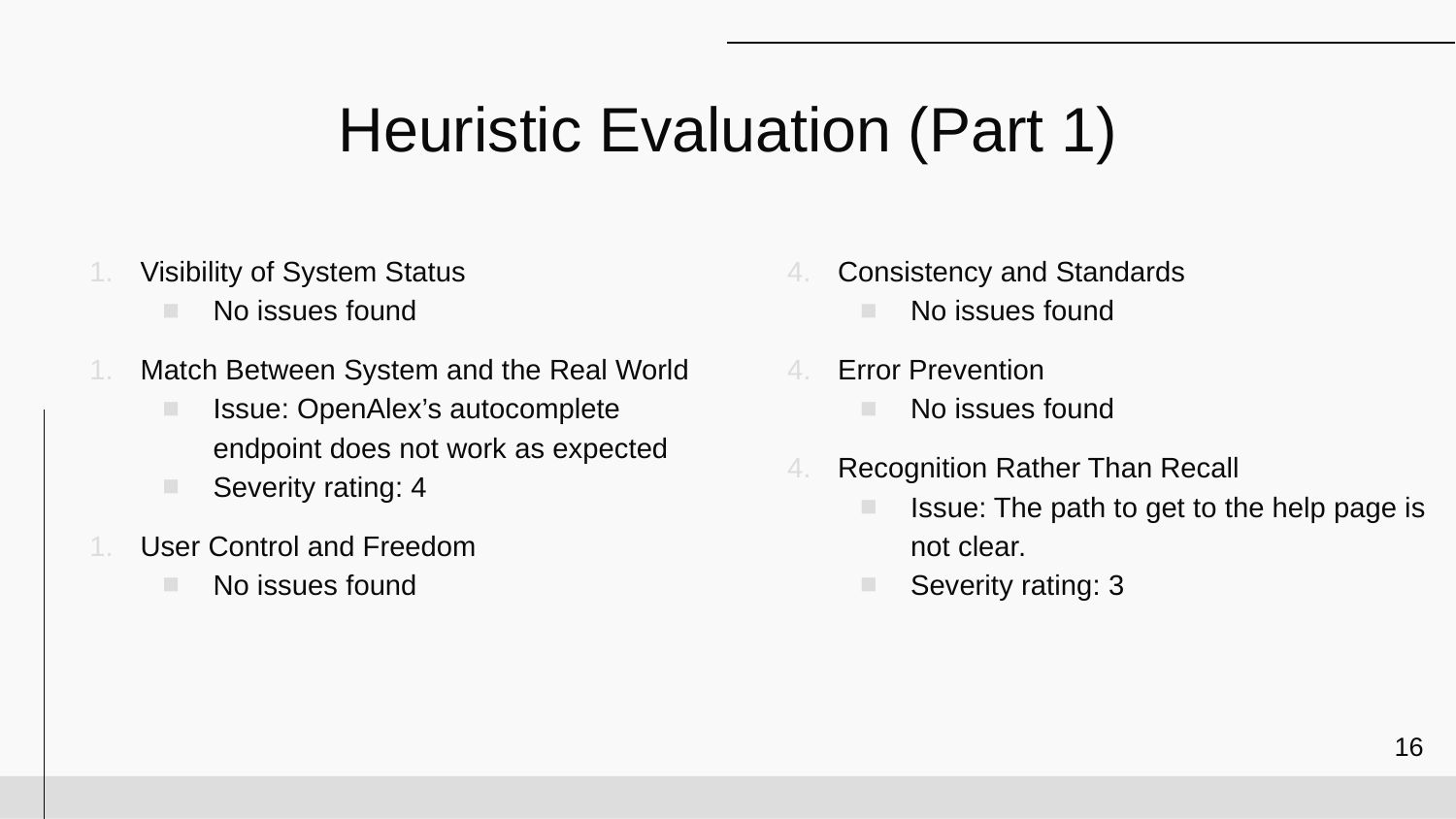

# Heuristic Evaluation (Part 1)
Visibility of System Status
No issues found
Match Between System and the Real World
Issue: OpenAlex’s autocomplete endpoint does not work as expected
Severity rating: 4
User Control and Freedom
No issues found

Consistency and Standards
No issues found
Error Prevention
No issues found
Recognition Rather Than Recall
Issue: The path to get to the help page is not clear.
Severity rating: 3

16